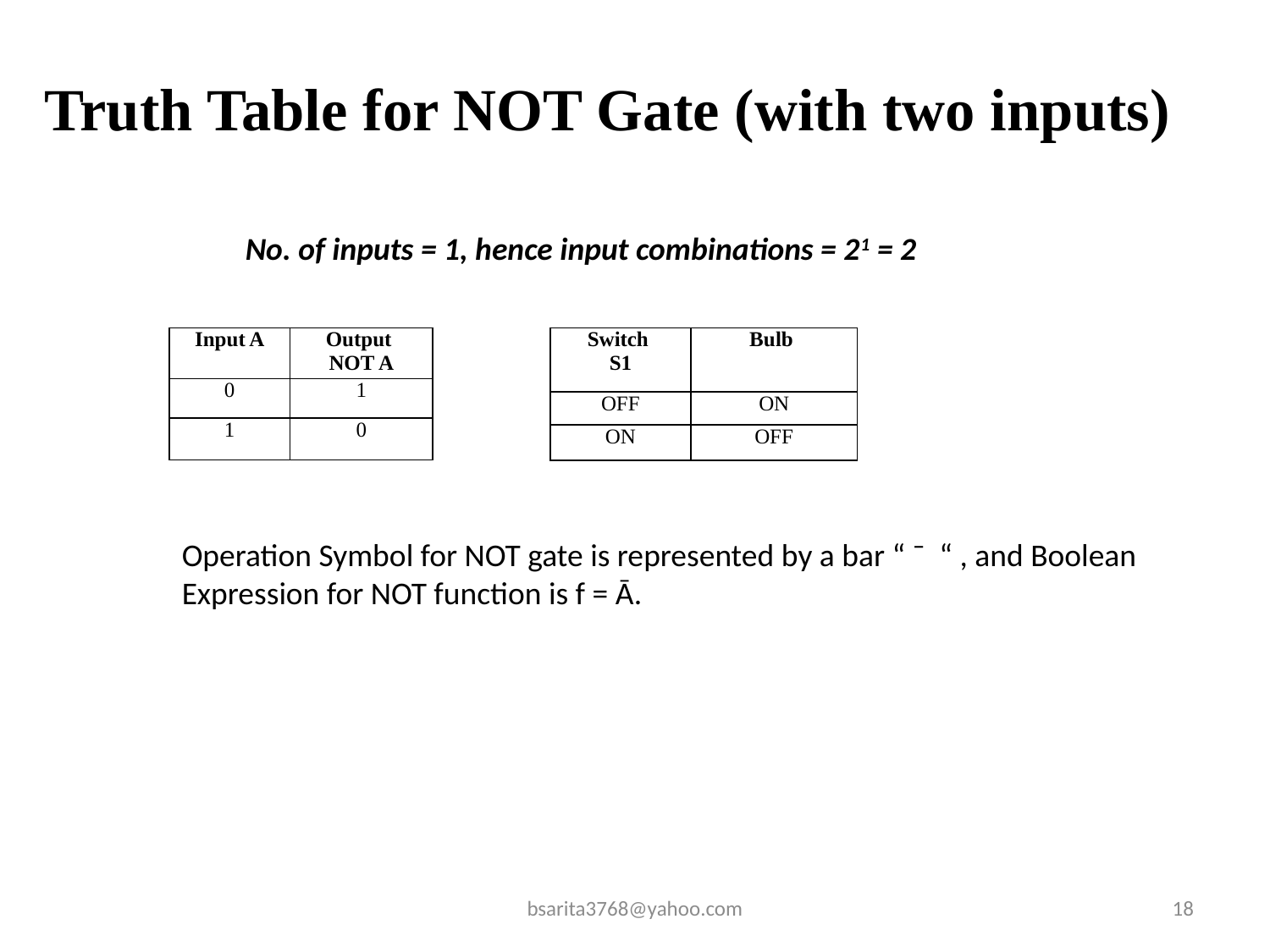

# Truth Table for NOT Gate (with two inputs)
No. of inputs = 1, hence input combinations = 21 = 2
| Input A | Output NOT A |
| --- | --- |
| 0 | 1 |
| 1 | 0 |
| Switch S1 | Bulb |
| --- | --- |
| OFF | ON |
| ON | OFF |
Operation Symbol for NOT gate is represented by a bar “ ¯  “ , and Boolean Expression for NOT function is f = Ā.
bsarita3768@yahoo.com
18